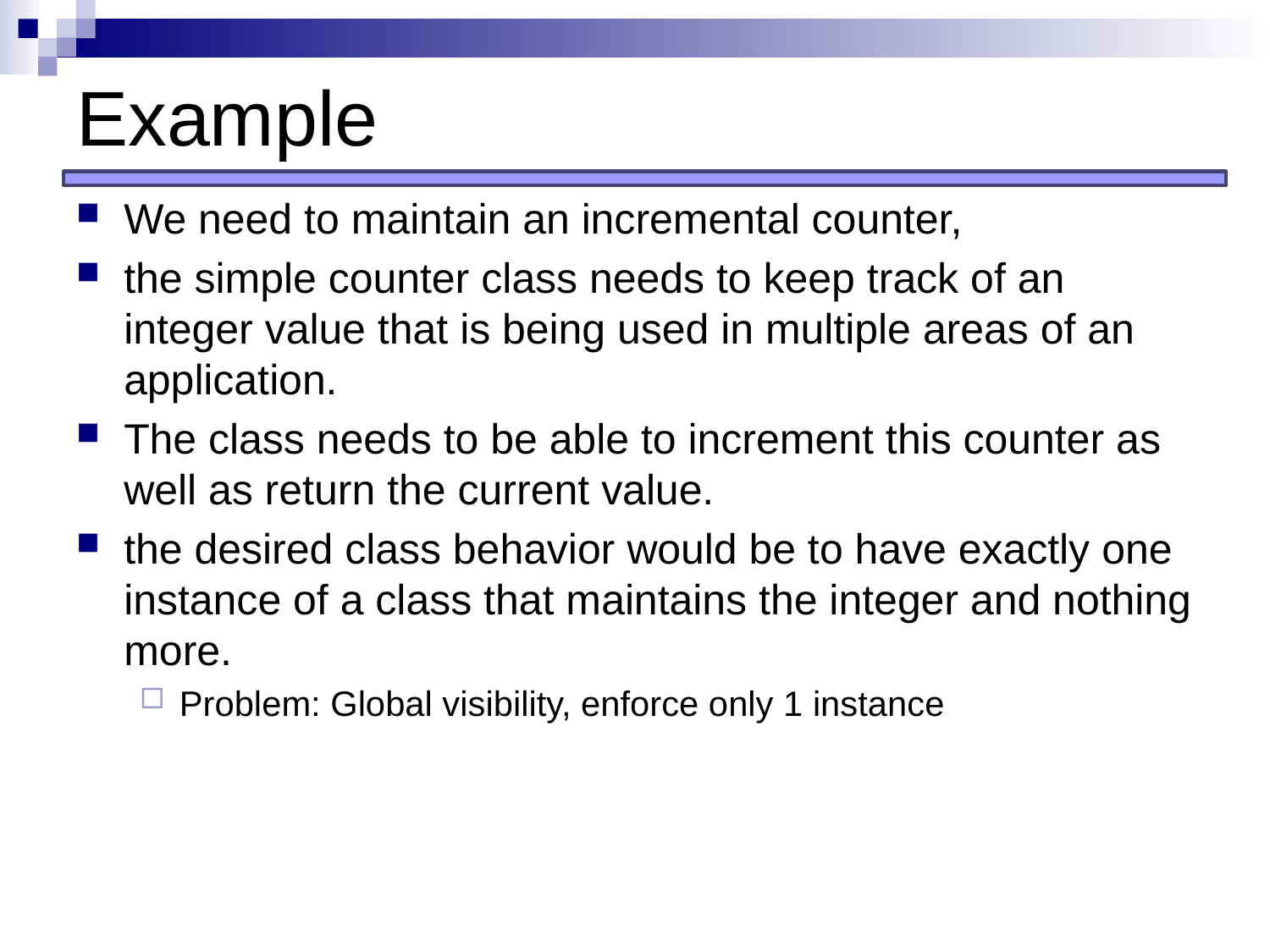

# Example
We need to maintain an incremental counter,
the simple counter class needs to keep track of an integer value that is being used in multiple areas of an application.
The class needs to be able to increment this counter as well as return the current value.
the desired class behavior would be to have exactly one instance of a class that maintains the integer and nothing more.
Problem: Global visibility, enforce only 1 instance